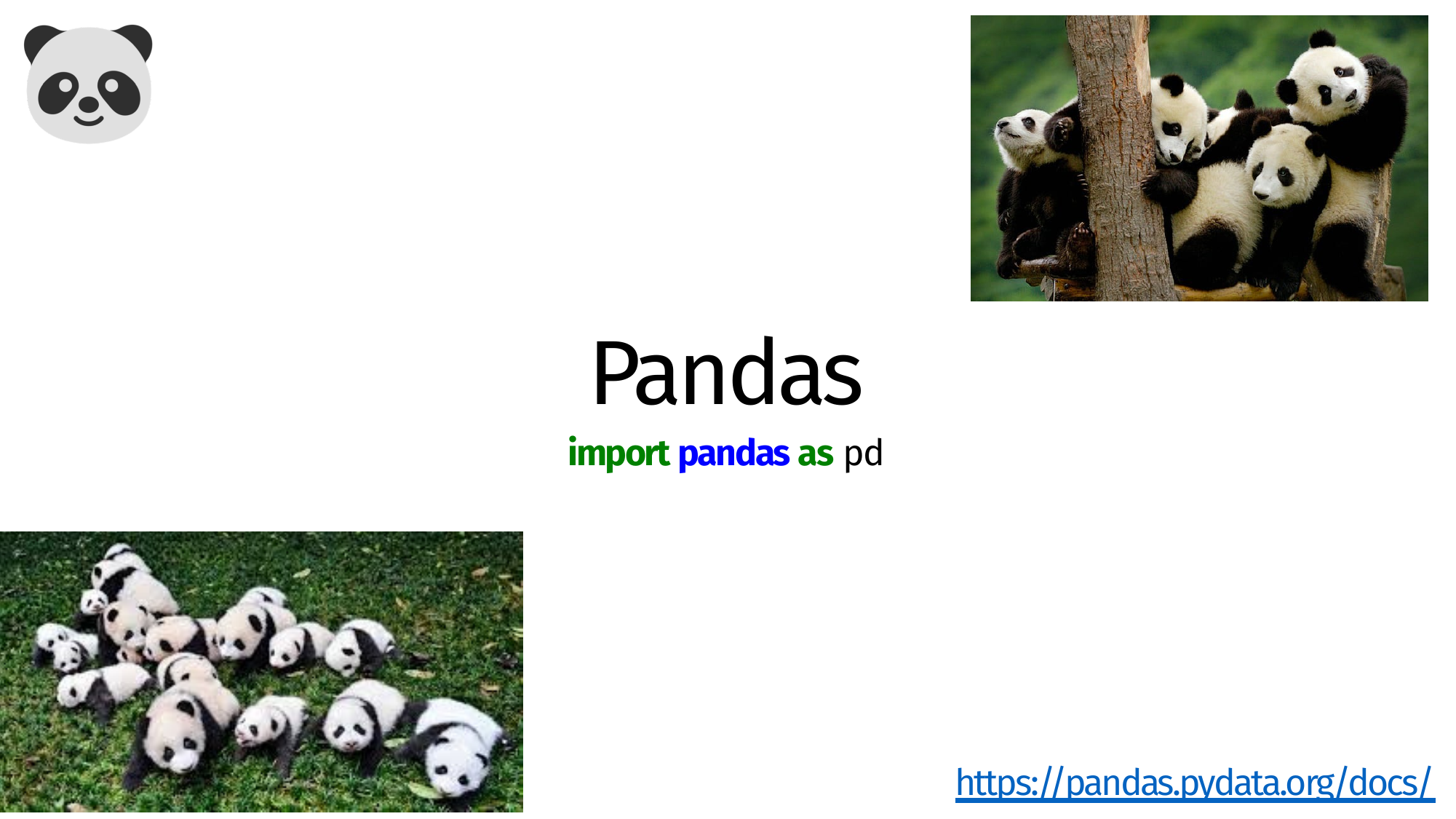

# Pandas
import pandas as pd

https://pandas.pydata.org/docs/